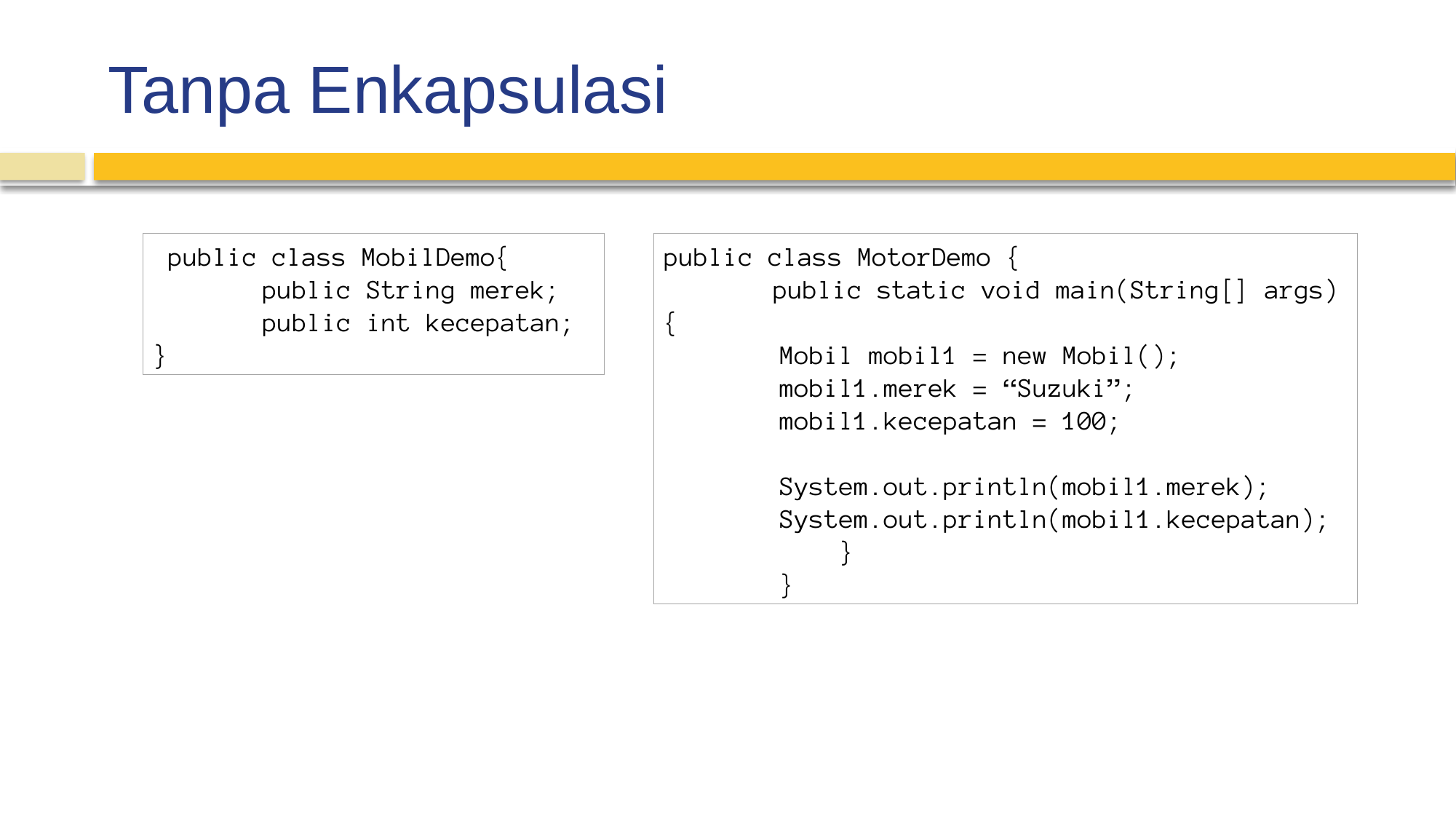

# Tanpa Enkapsulasi
 public class MobilDemo{
	public String merek;
	public int kecepatan;
}
public class MotorDemo {
	public static void main(String[] args){
Mobil mobil1 = new Mobil();
mobil1.merek = “Suzuki”;
mobil1.kecepatan = 100;

System.out.println(mobil1.merek);
System.out.println(mobil1.kecepatan);
    }
}